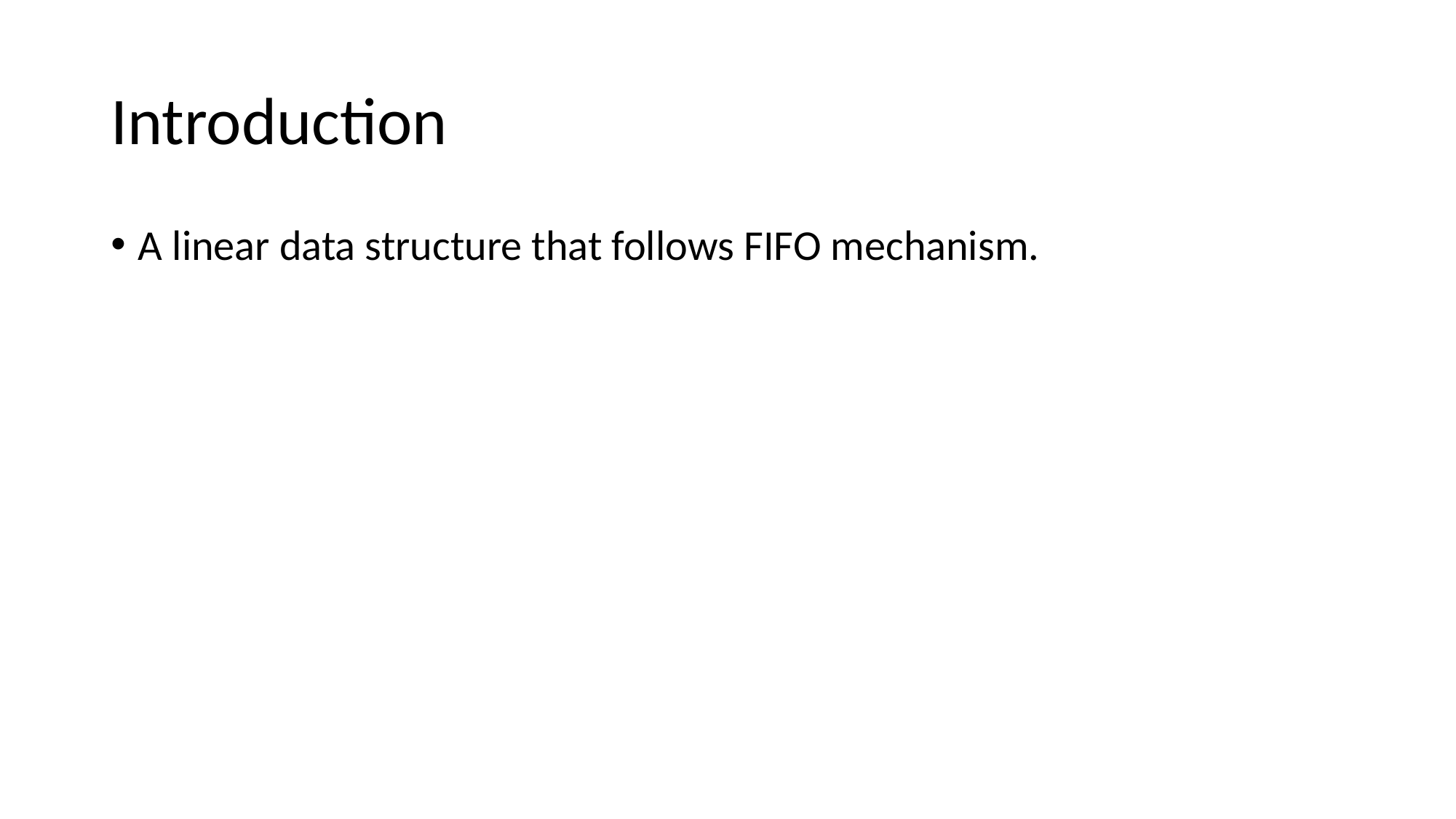

# Introduction
A linear data structure that follows FIFO mechanism.